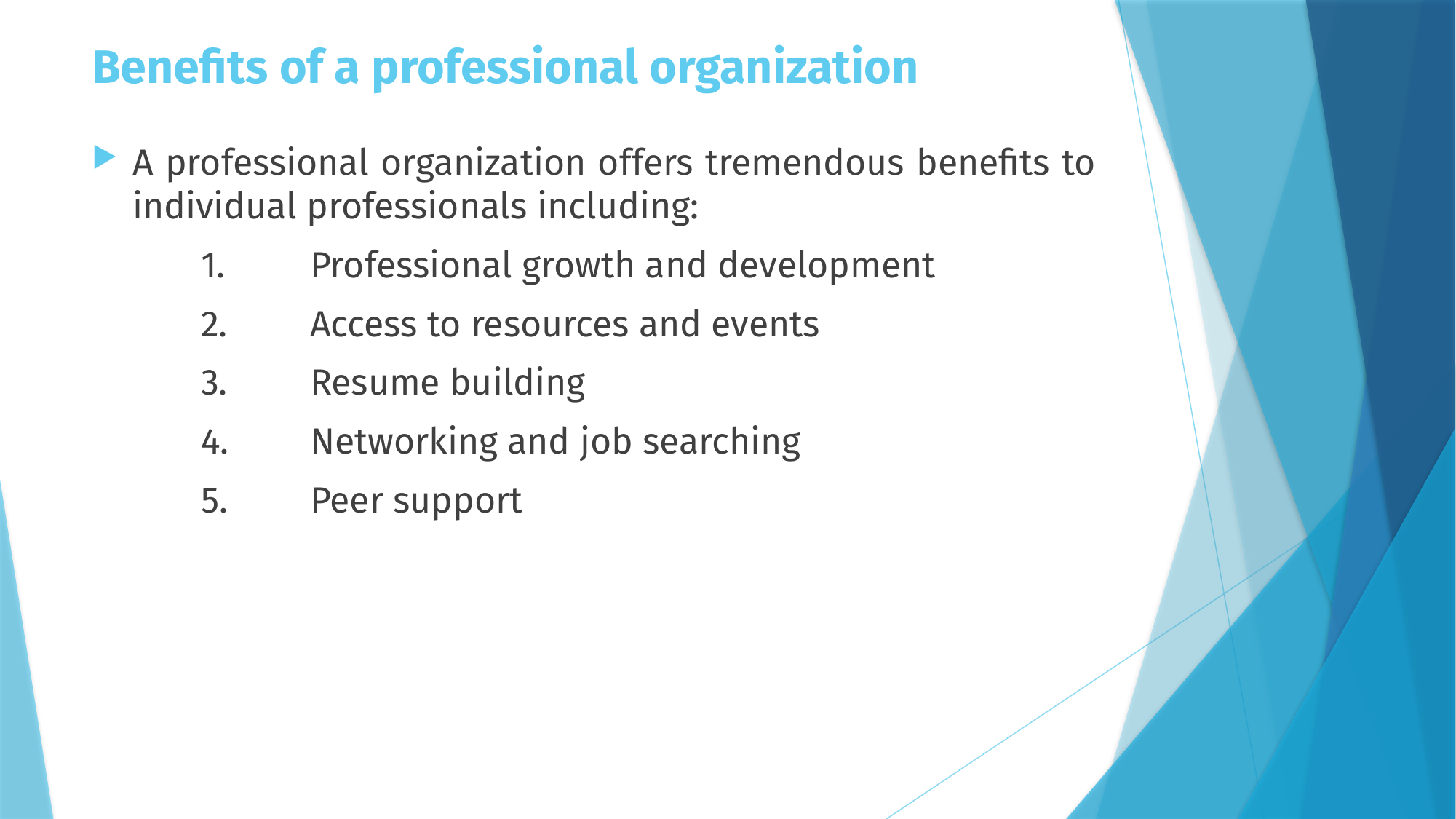

# Benefits of a professional organization
A professional organization offers tremendous benefits to individual professionals including:
	1.	Professional growth and development
	2.	Access to resources and events
	3.	Resume building
	4.	Networking and job searching
	5.	Peer support